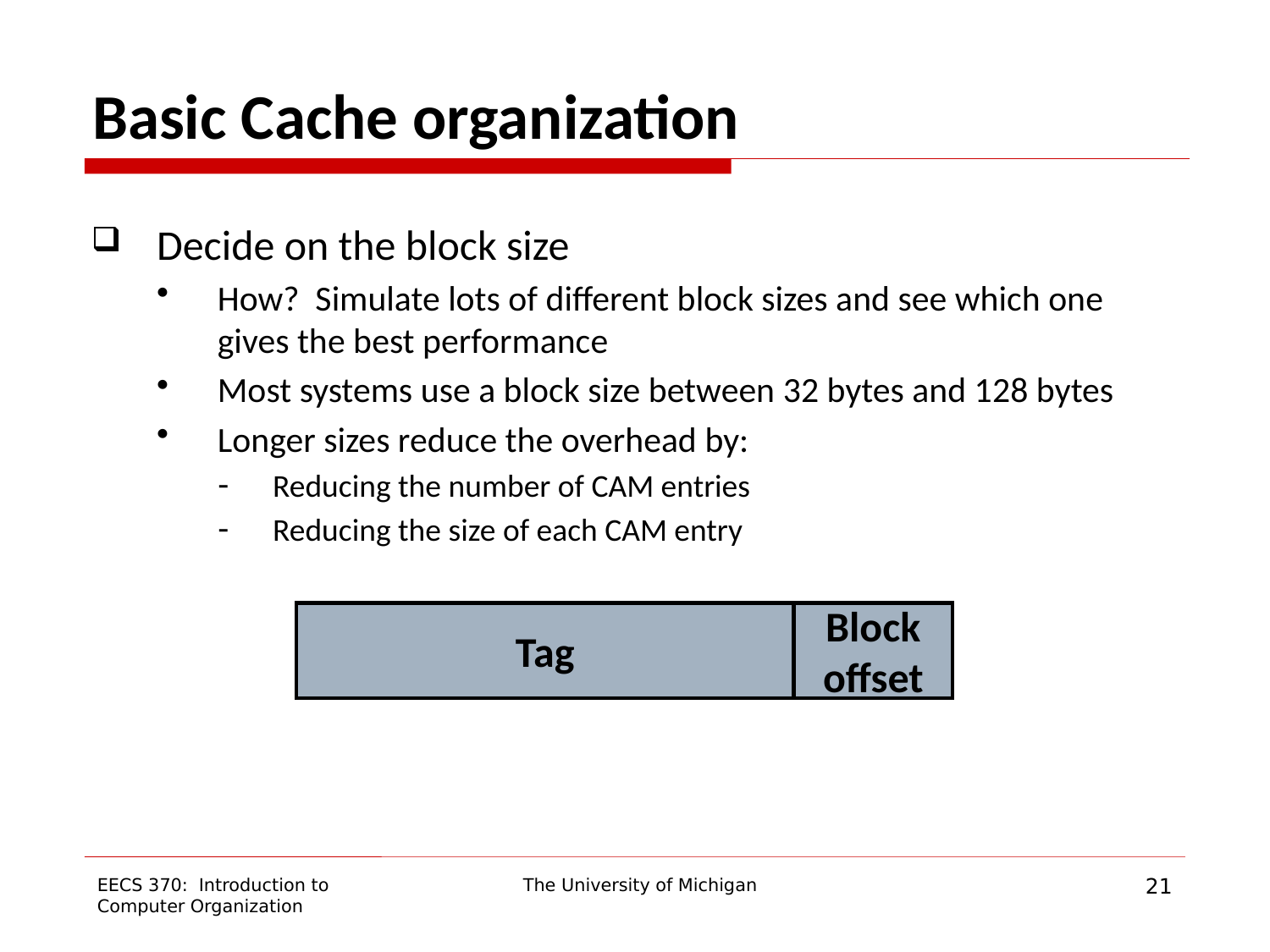

# Basic Cache organization
Decide on the block size
How?  Simulate lots of different block sizes and see which one gives the best performance
Most systems use a block size between 32 bytes and 128 bytes
Longer sizes reduce the overhead by:
Reducing the number of CAM entries
Reducing the size of each CAM entry
Tag
Block
offset
21
EECS 370:  Introduction to
Computer Organization